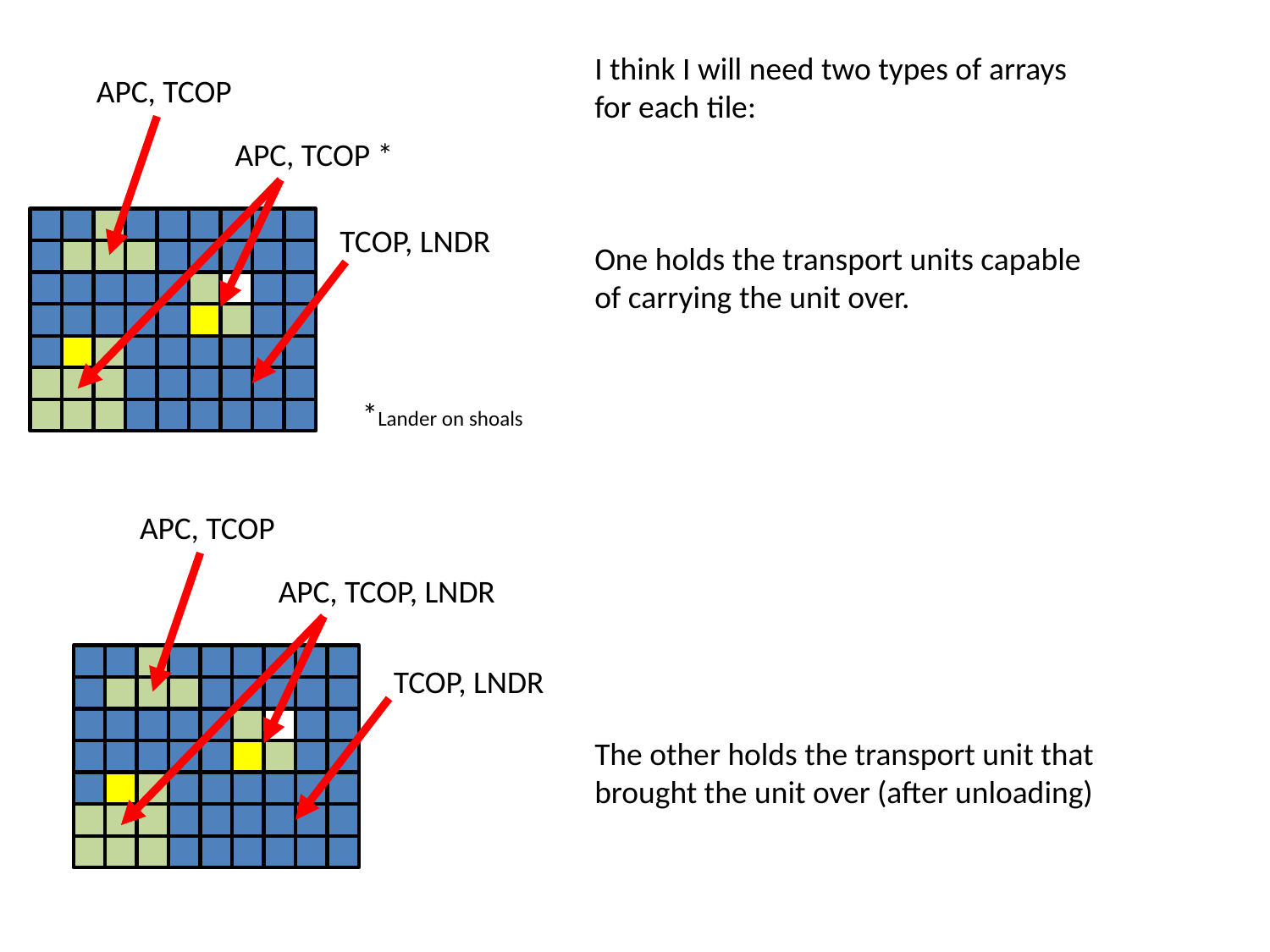

I think I will need two types of arrays for each tile:

One holds the transport units capable of carrying the unit over.

The other holds the transport unit that brought the unit over (after unloading)
APC, TCOP
APC, TCOP *

TCOP, LNDR
*Lander on shoals
APC, TCOP
APC, TCOP, LNDR

TCOP, LNDR